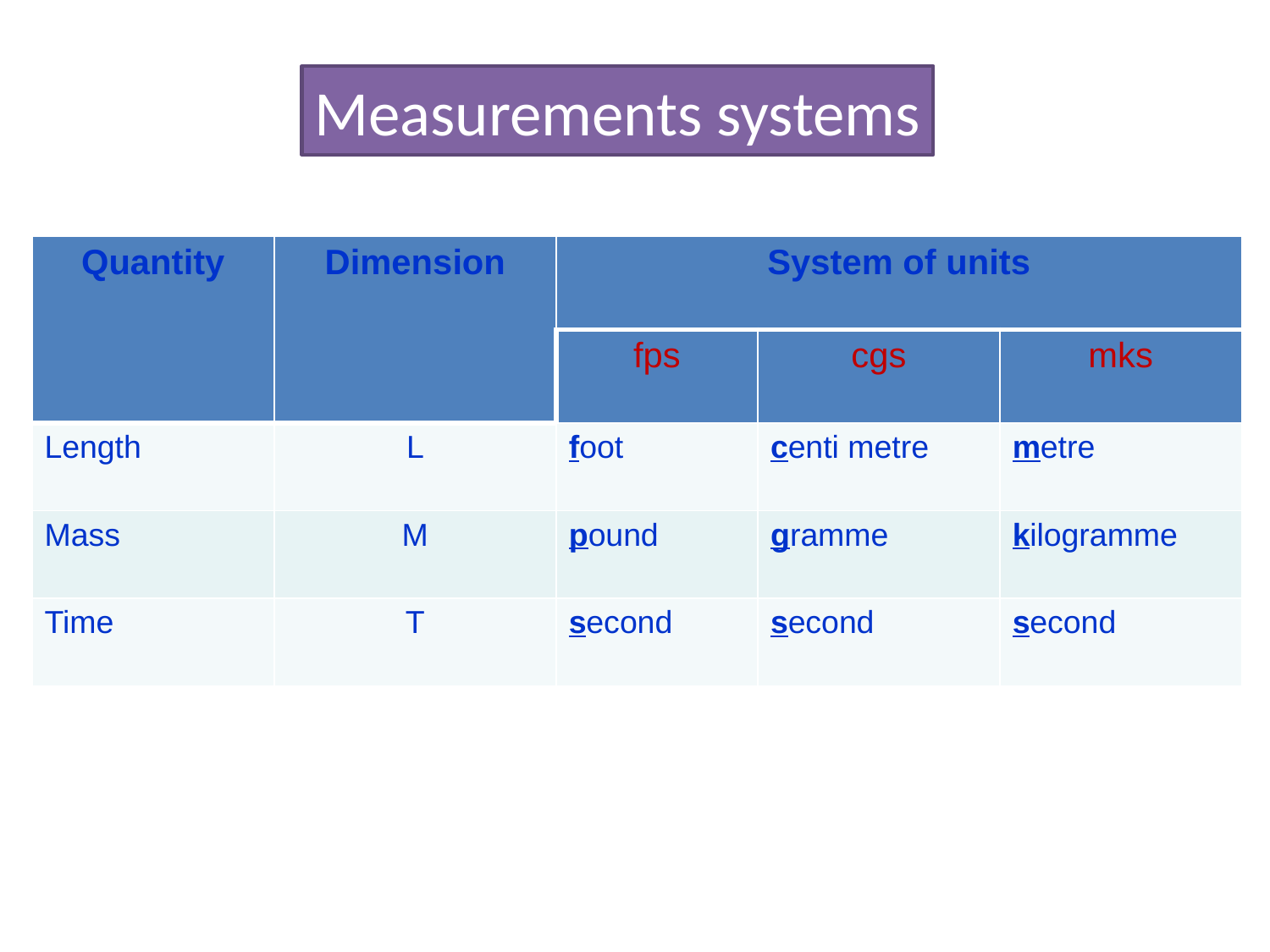

Measurements systems
| Quantity | Dimension | System of units |  |  |
| --- | --- | --- | --- | --- |
|  |  | fps | cgs | mks |
| Length | L | foot | centi metre | metre |
| Mass | M | pound | gramme | kilogramme |
| Time | T | second | second | second |